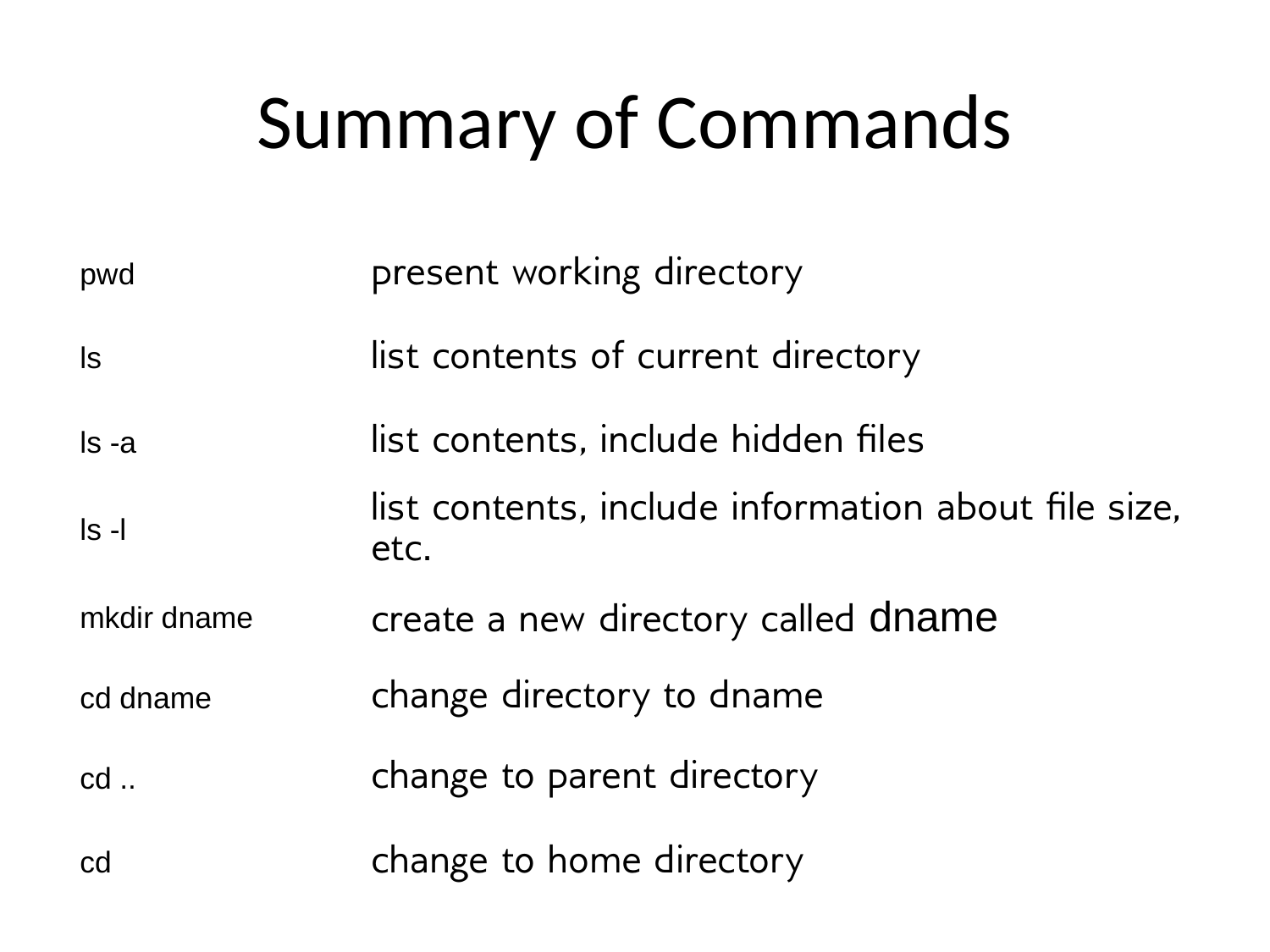

# Summary of Commands
| pwd | present working directory |
| --- | --- |
| ls | list contents of current directory |
| ls -a | list contents, include hidden files |
| ls -l | list contents, include information about file size, etc. |
| mkdir dname | create a new directory called dname |
| cd dname | change directory to dname |
| cd .. | change to parent directory |
| cd | change to home directory |